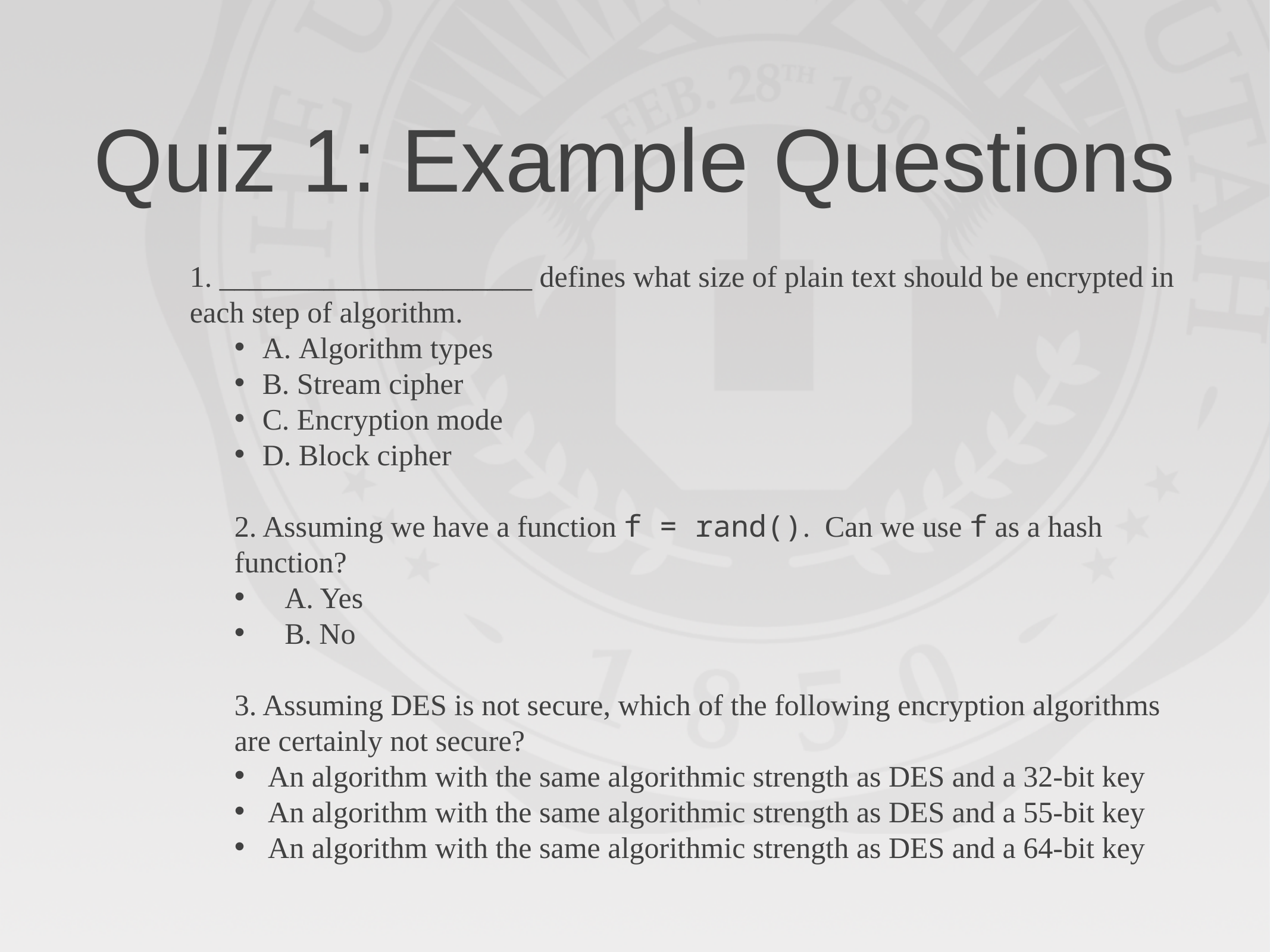

# Quiz 1: Example Questions
1. _____________________ defines what size of plain text should be encrypted in each step of algorithm.
A. Algorithm types
B. Stream cipher
C. Encryption mode
D. Block cipher

2. Assuming we have a function f = rand().  Can we use f as a hash function?
A. Yes
B. No

3. Assuming DES is not secure, which of the following encryption algorithms are certainly not secure?
An algorithm with the same algorithmic strength as DES and a 32-bit key
An algorithm with the same algorithmic strength as DES and a 55-bit key
An algorithm with the same algorithmic strength as DES and a 64-bit key